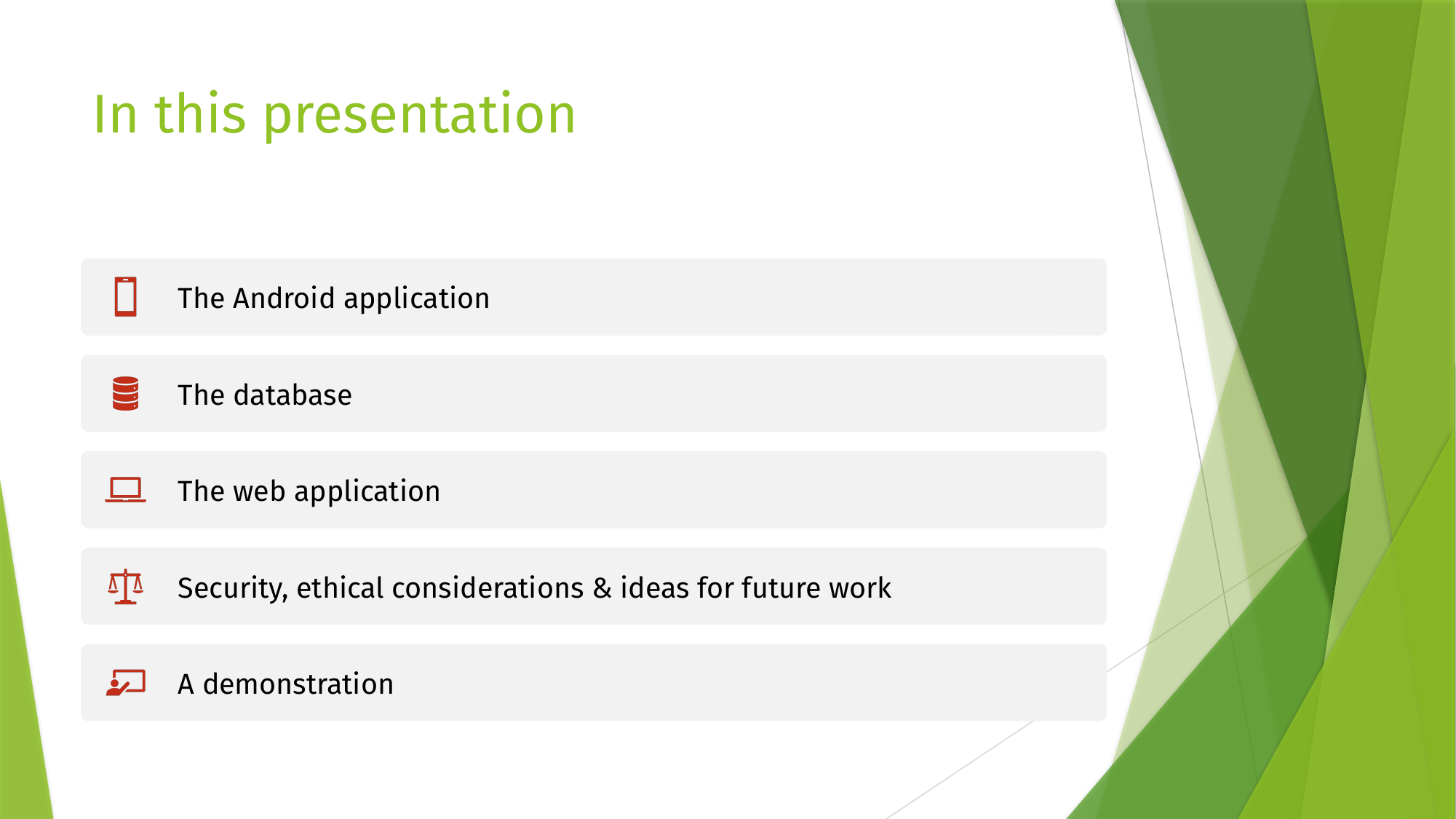

# In this presentation
The Android application
The database
The web application
Security, ethical considerations & ideas for future work
A demonstration